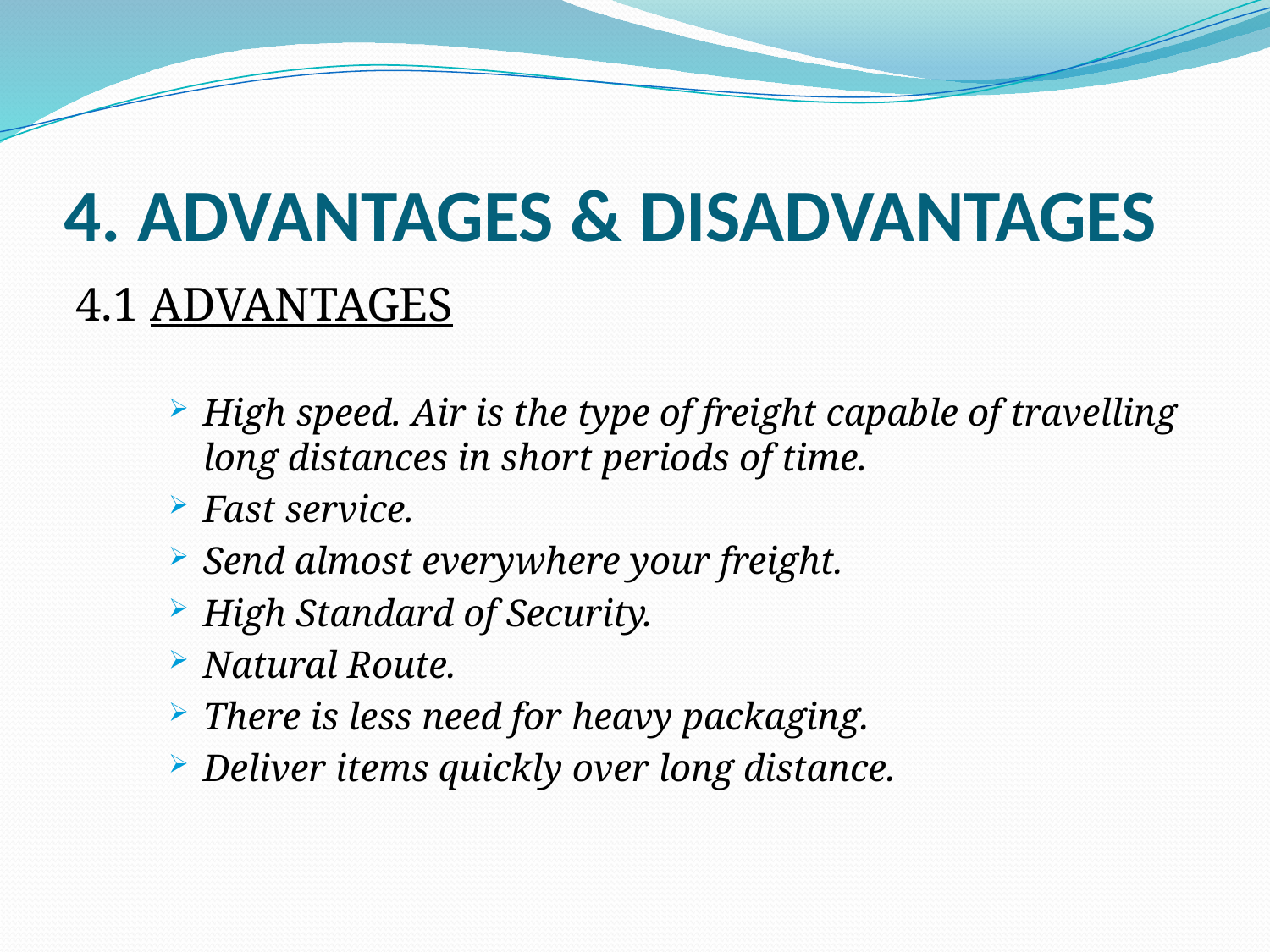

# 4. ADVANTAGES & DISADVANTAGES
4.1 ADVANTAGES

High speed. Air is the type of freight capable of travelling long distances in short periods of time.
Fast service.
Send almost everywhere your freight.
High Standard of Security.
Natural Route.
There is less need for heavy packaging.
Deliver items quickly over long distance.